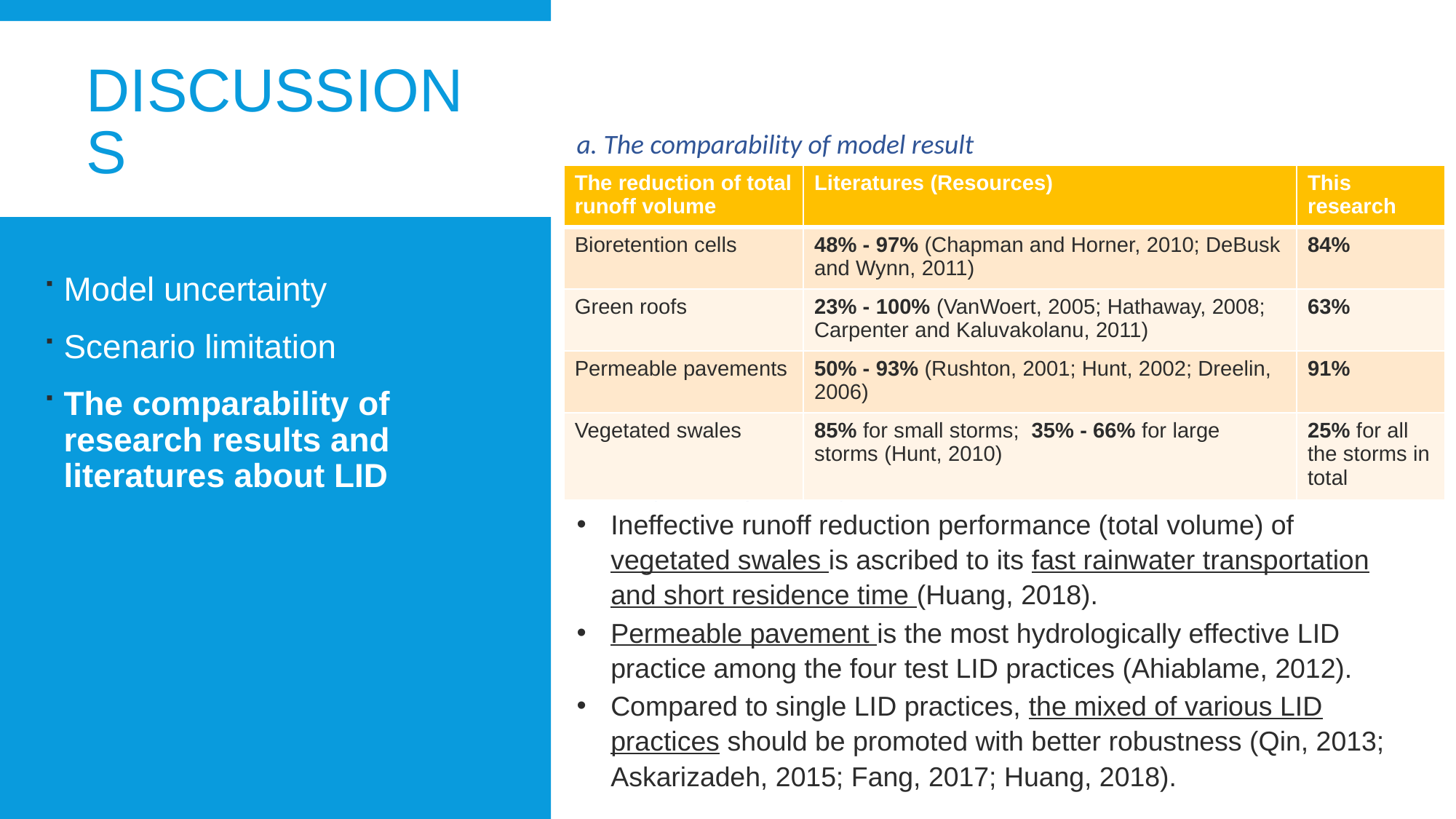

# Discussions
a. The comparability of model result

b. Analysis comparability
Ineffective runoff reduction performance (total volume) of vegetated swales is ascribed to its fast rainwater transportation and short residence time (Huang, 2018).
Permeable pavement is the most hydrologically effective LID practice among the four test LID practices (Ahiablame, 2012).
Compared to single LID practices, the mixed of various LID practices should be promoted with better robustness (Qin, 2013; Askarizadeh, 2015; Fang, 2017; Huang, 2018).
| The reduction of total runoff volume | Literatures (Resources) | This research |
| --- | --- | --- |
| Bioretention cells | 48% - 97% (Chapman and Horner, 2010; DeBusk and Wynn, 2011) | 84% |
| Green roofs | 23% - 100% (VanWoert, 2005; Hathaway, 2008; Carpenter and Kaluvakolanu, 2011) | 63% |
| Permeable pavements | 50% - 93% (Rushton, 2001; Hunt, 2002; Dreelin, 2006) | 91% |
| Vegetated swales | 85% for small storms; 35% - 66% for large storms (Hunt, 2010) | 25% for all the storms in total |
Model uncertainty
Scenario limitation
The comparability of research results and literatures about LID